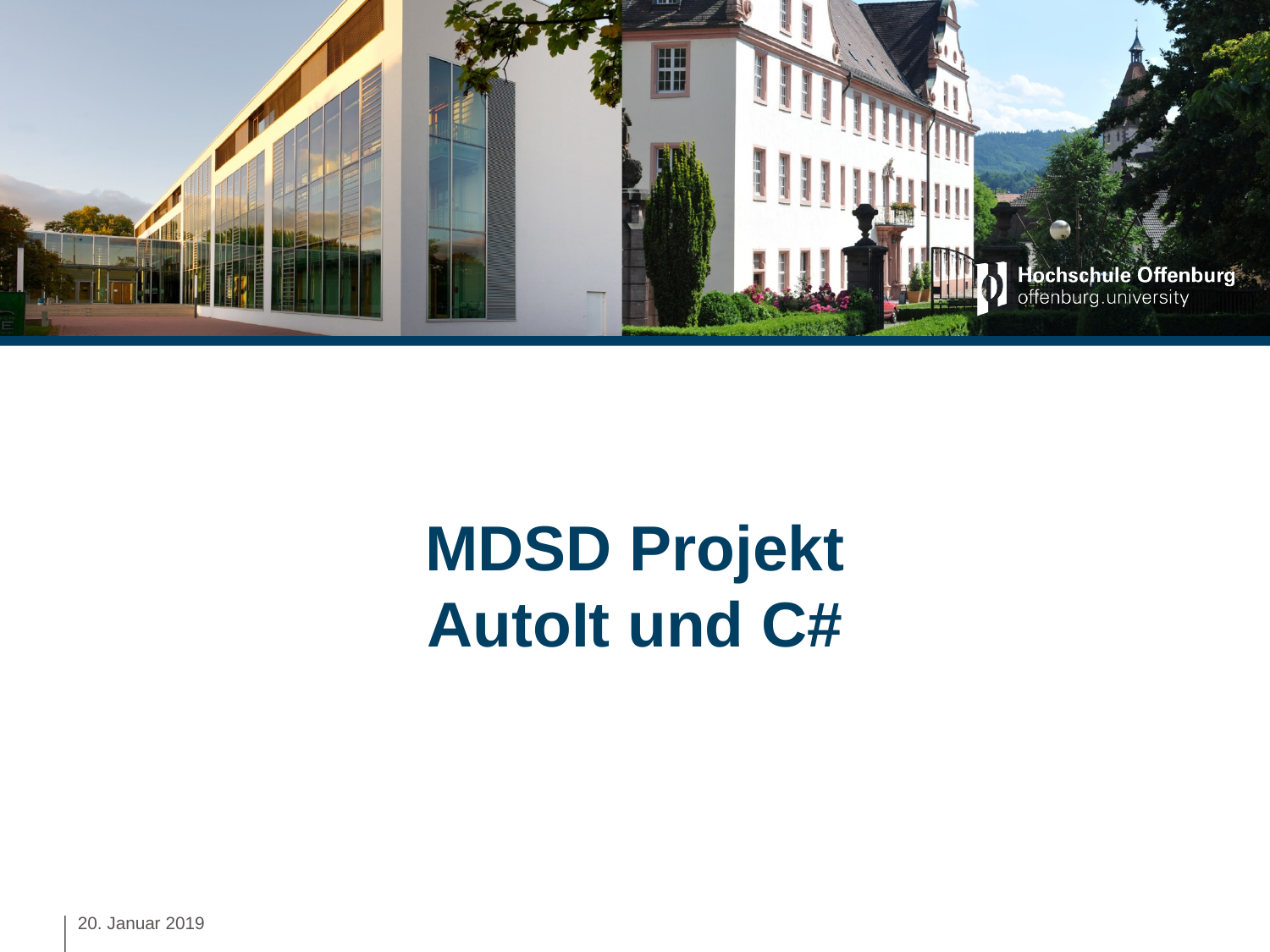

# MDSD Projekt AutoIt und C#
20. Januar 2019